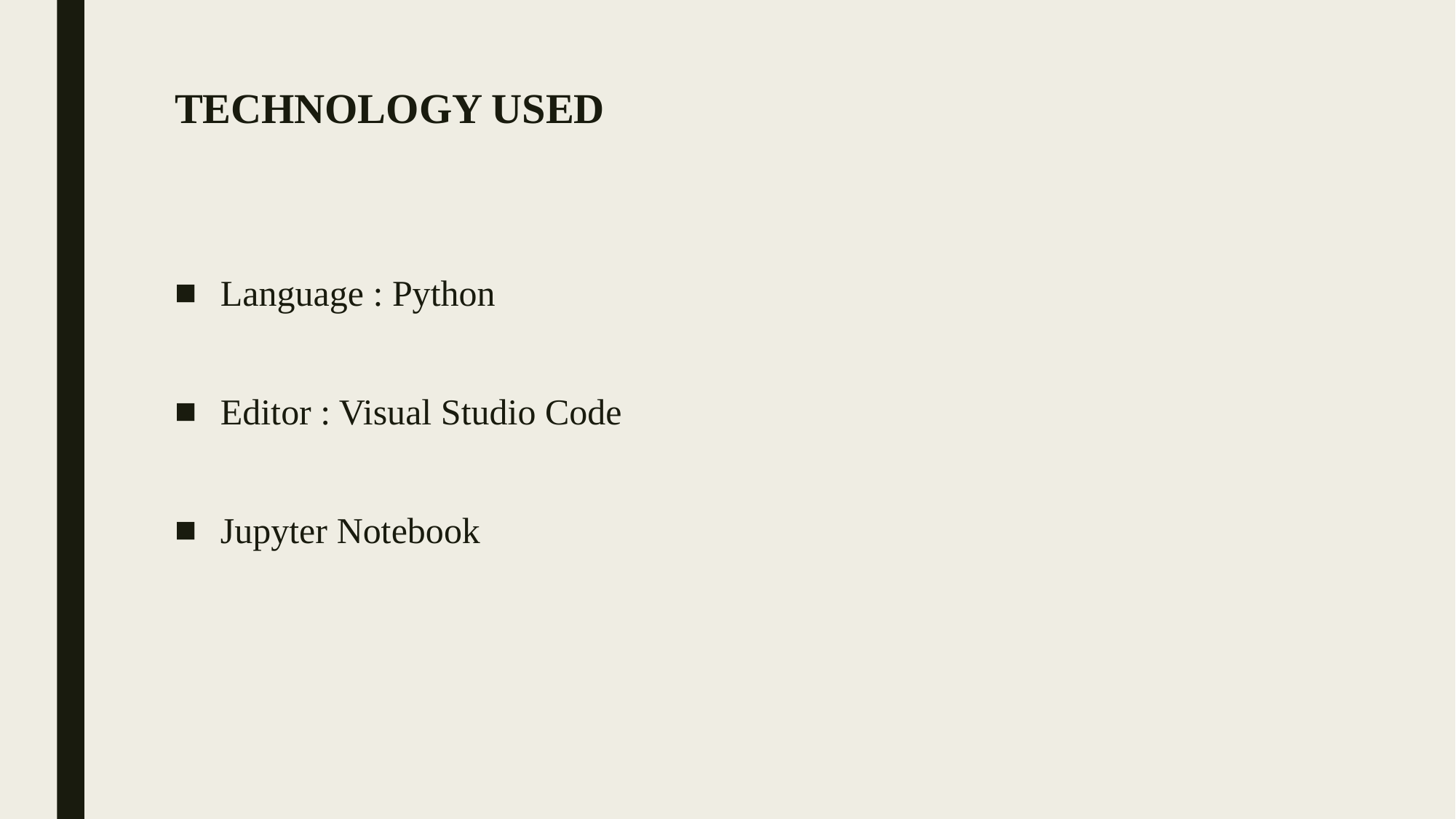

# TECHNOLOGY USED
Language : Python

Editor : Visual Studio Code

Jupyter Notebook